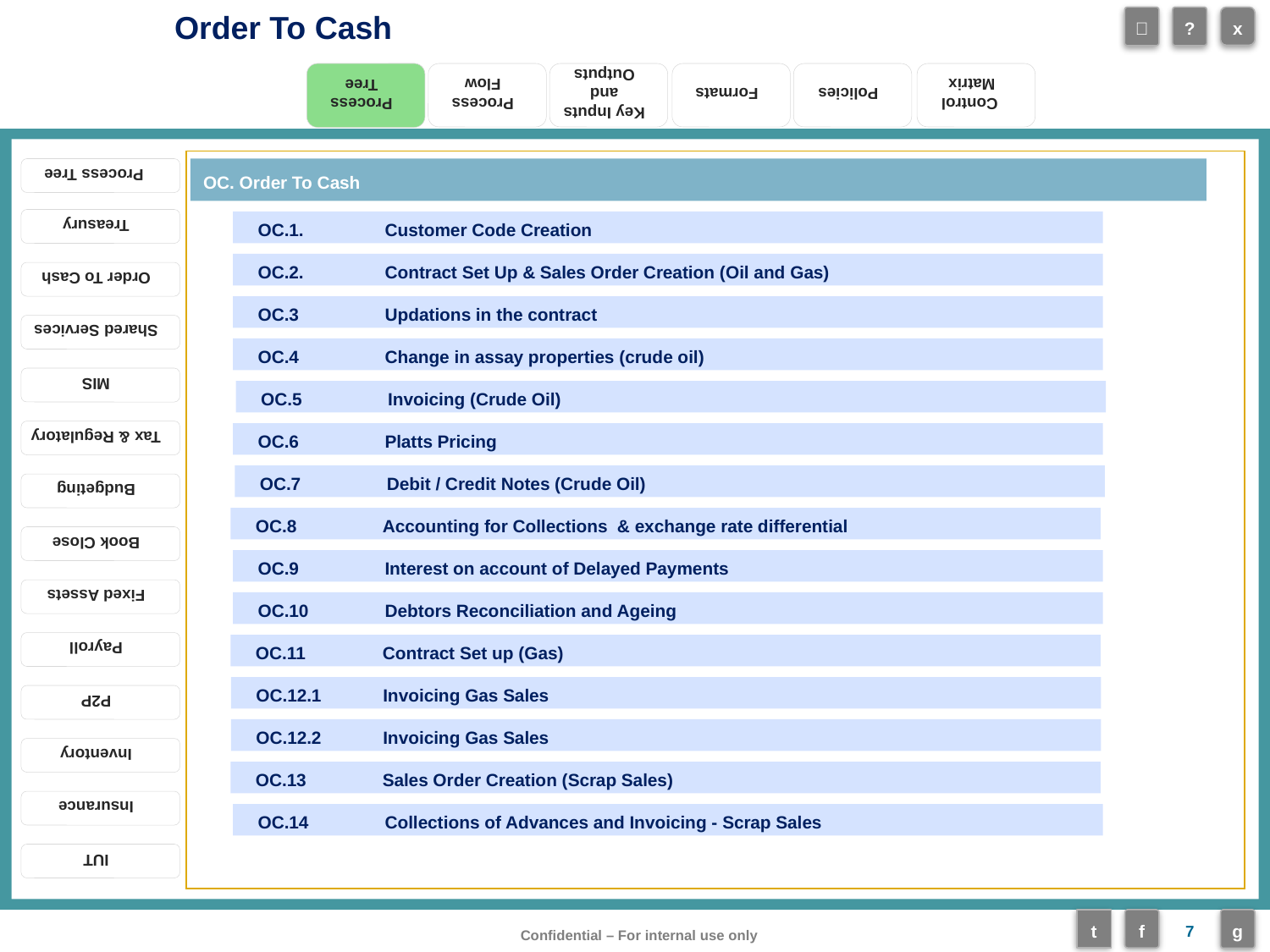

Process Tree
OC. Order To Cash
OC.1. 	Customer Code Creation
OC.2. 	Contract Set Up & Sales Order Creation (Oil and Gas)
OC.3 	Updations in the contract
OC.4 	Change in assay properties (crude oil)
OC.5	Invoicing (Crude Oil)
OC.6	Platts Pricing
OC.7	Debit / Credit Notes (Crude Oil)
OC.8	Accounting for Collections  & exchange rate differential
OC.9	Interest on account of Delayed Payments
OC.10	Debtors Reconciliation and Ageing
OC.11 	Contract Set up (Gas)
OC.12.1 	Invoicing Gas Sales
OC.12.2 	Invoicing Gas Sales
OC.13 	Sales Order Creation (Scrap Sales)
OC.14 	Collections of Advances and Invoicing - Scrap Sales
7